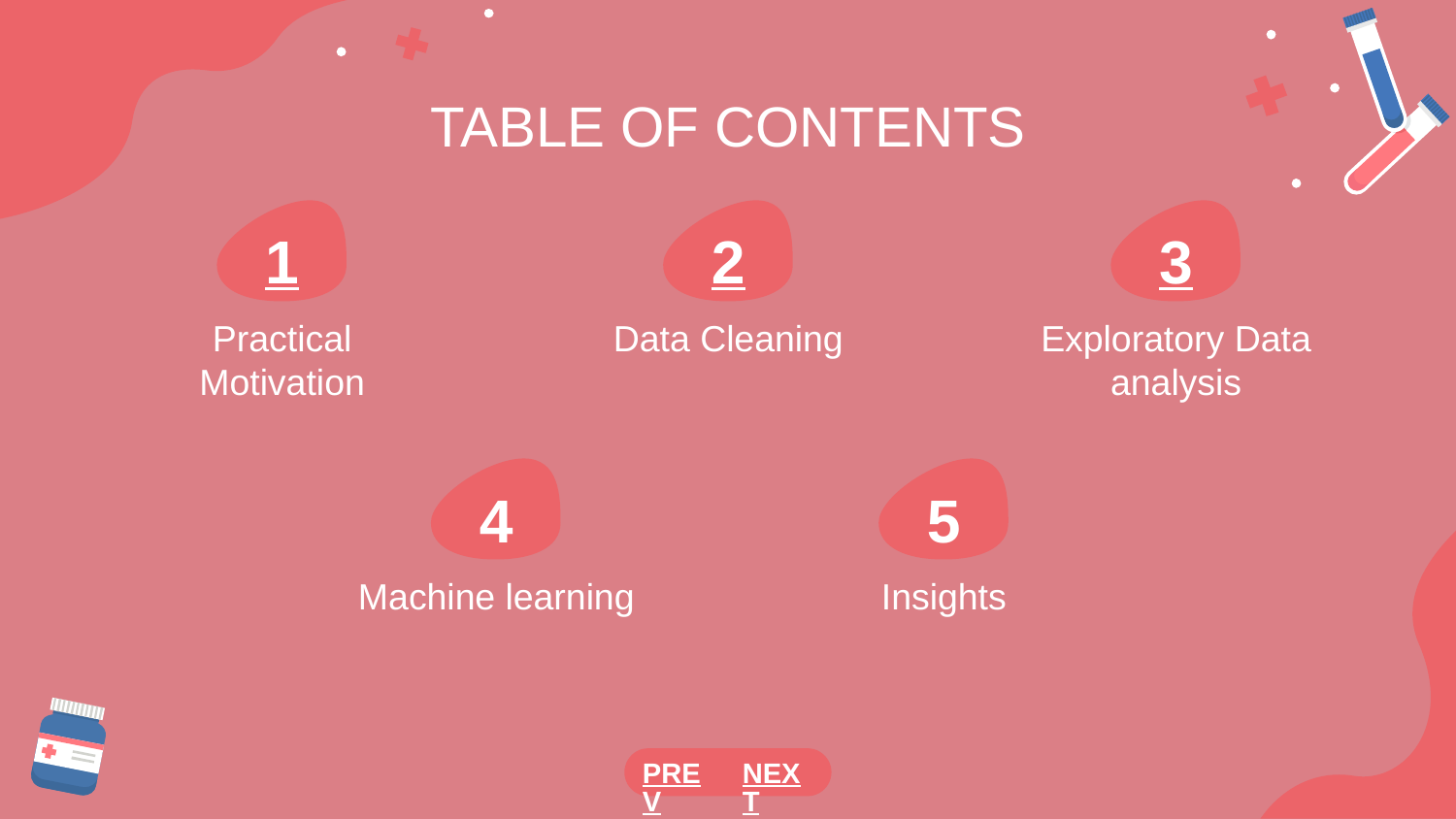

# TABLE OF CONTENTS

1
2
3
Exploratory Data analysis
Practical Motivation
Data Cleaning

4
5
Machine learning
Insights

PREV
NEXT